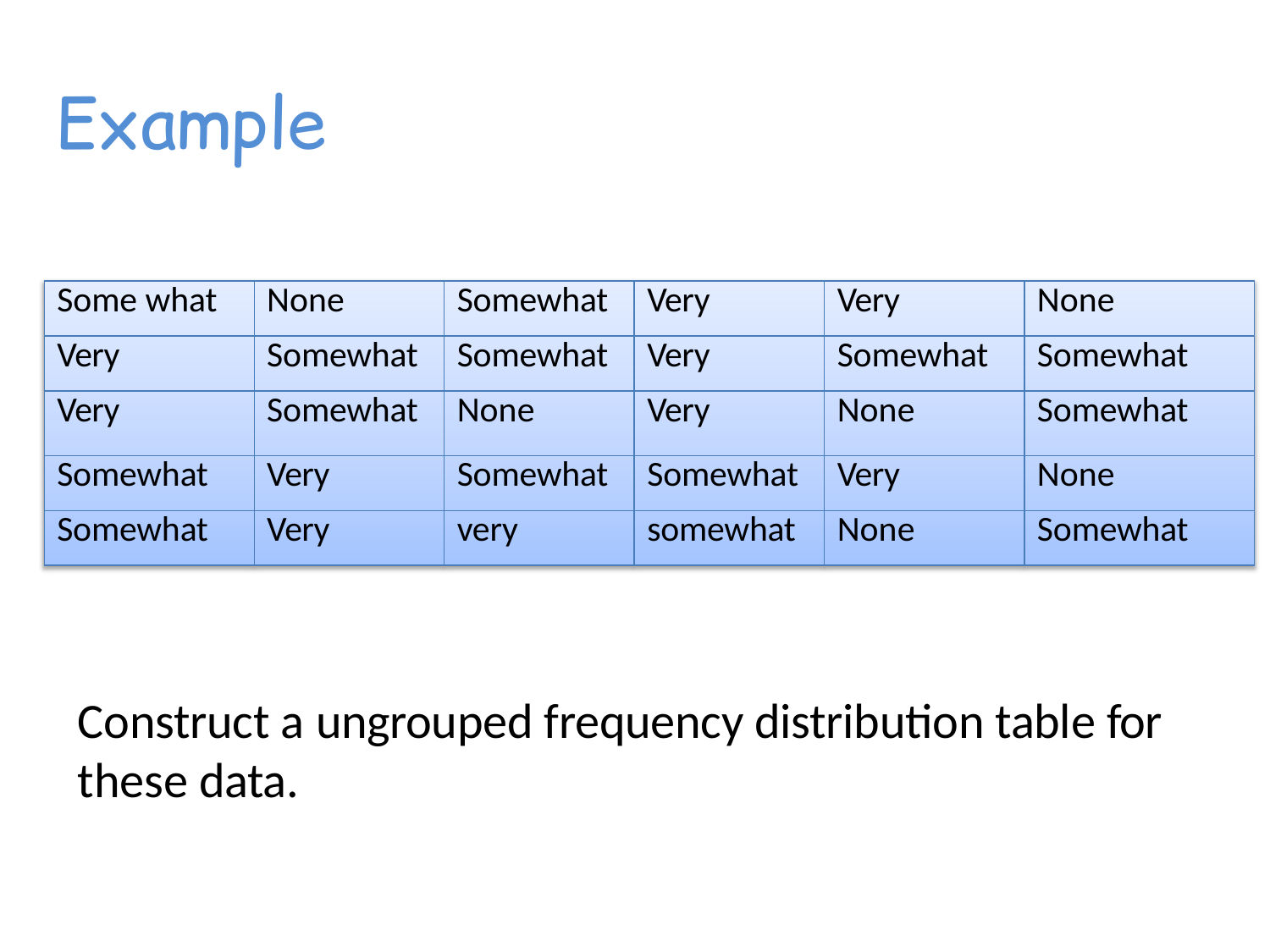

# Example

| Some what | None | Somewhat | Very | Very | None |
| --- | --- | --- | --- | --- | --- |
| Very | Somewhat | Somewhat | Very | Somewhat | Somewhat |
| Very | Somewhat | None | Very | None | Somewhat |
| Somewhat | Very | Somewhat | Somewhat | Very | None |
| Somewhat | Very | very | somewhat | None | Somewhat |

Construct a ungrouped frequency distribution table for  these data.